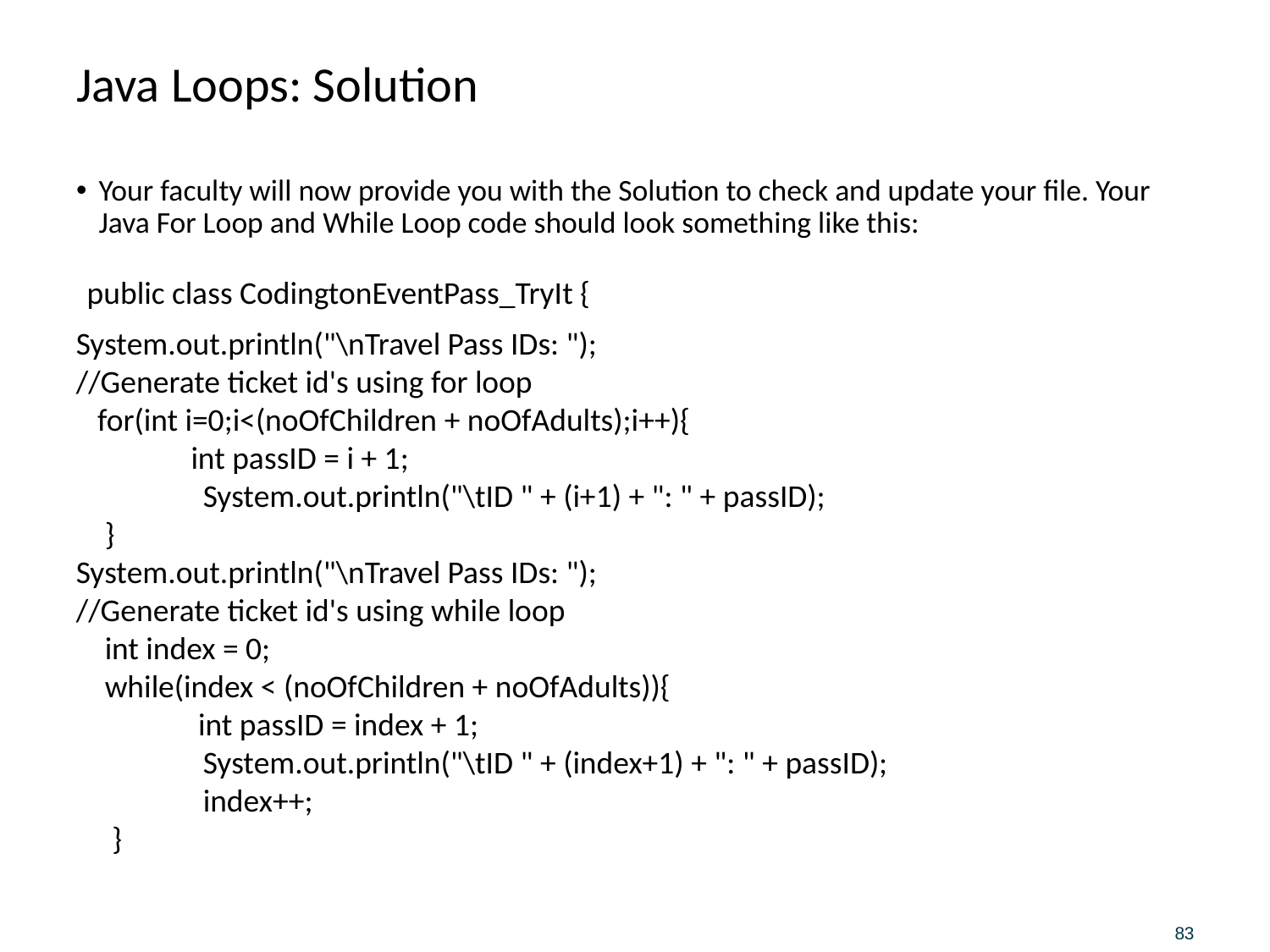

# Java Loops: Solution
Your faculty will now provide you with the Solution to check and update your file. Your Java For Loop and While Loop code should look something like this:

public class CodingtonEventPass_TryIt {
System.out.println("\nTravel Pass IDs: ");
//Generate ticket id's using for loop
   for(int i=0;i<(noOfChildren + noOfAdults);i++){
                int passID = i + 1;
	System.out.println("\tID " + (i+1) + ": " + passID);
    }
System.out.println("\nTravel Pass IDs: ");
//Generate ticket id's using while loop
    int index = 0;
    while(index < (noOfChildren + noOfAdults)){
                 int passID = index + 1;
	System.out.println("\tID " + (index+1) + ": " + passID);
	index++;
     }
83